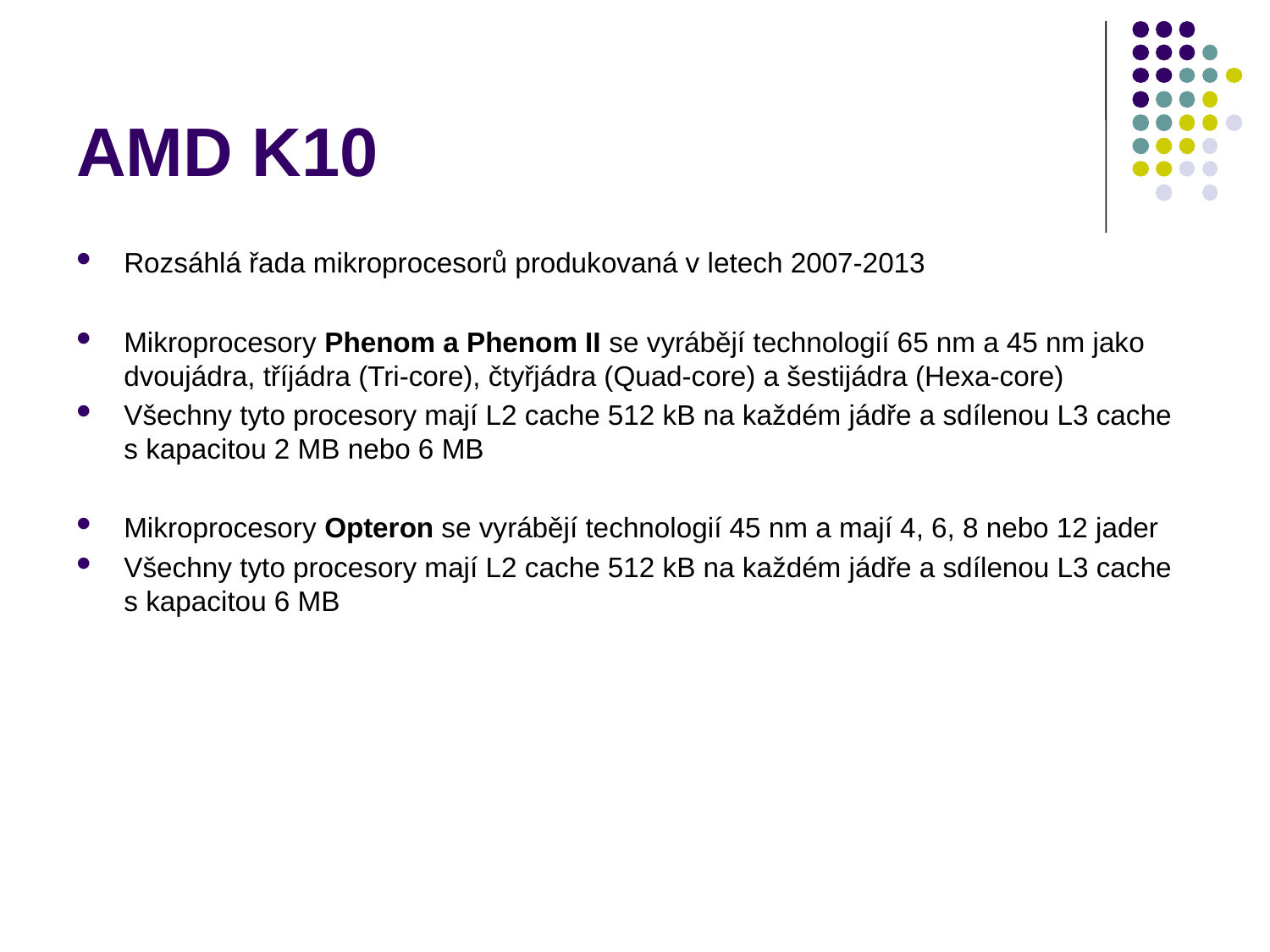

# AMD K10
Rozsáhlá řada mikroprocesorů produkovaná v letech 2007-2013

Mikroprocesory Phenom a Phenom II se vyrábějí technologií 65 nm a 45 nm jako dvoujádra, tříjádra (Tri-core), čtyřjádra (Quad-core) a šestijádra (Hexa-core)
Všechny tyto procesory mají L2 cache 512 kB na každém jádře a sdílenou L3 cache s kapacitou 2 MB nebo 6 MB

Mikroprocesory Opteron se vyrábějí technologií 45 nm a mají 4, 6, 8 nebo 12 jader
Všechny tyto procesory mají L2 cache 512 kB na každém jádře a sdílenou L3 cache s kapacitou 6 MB